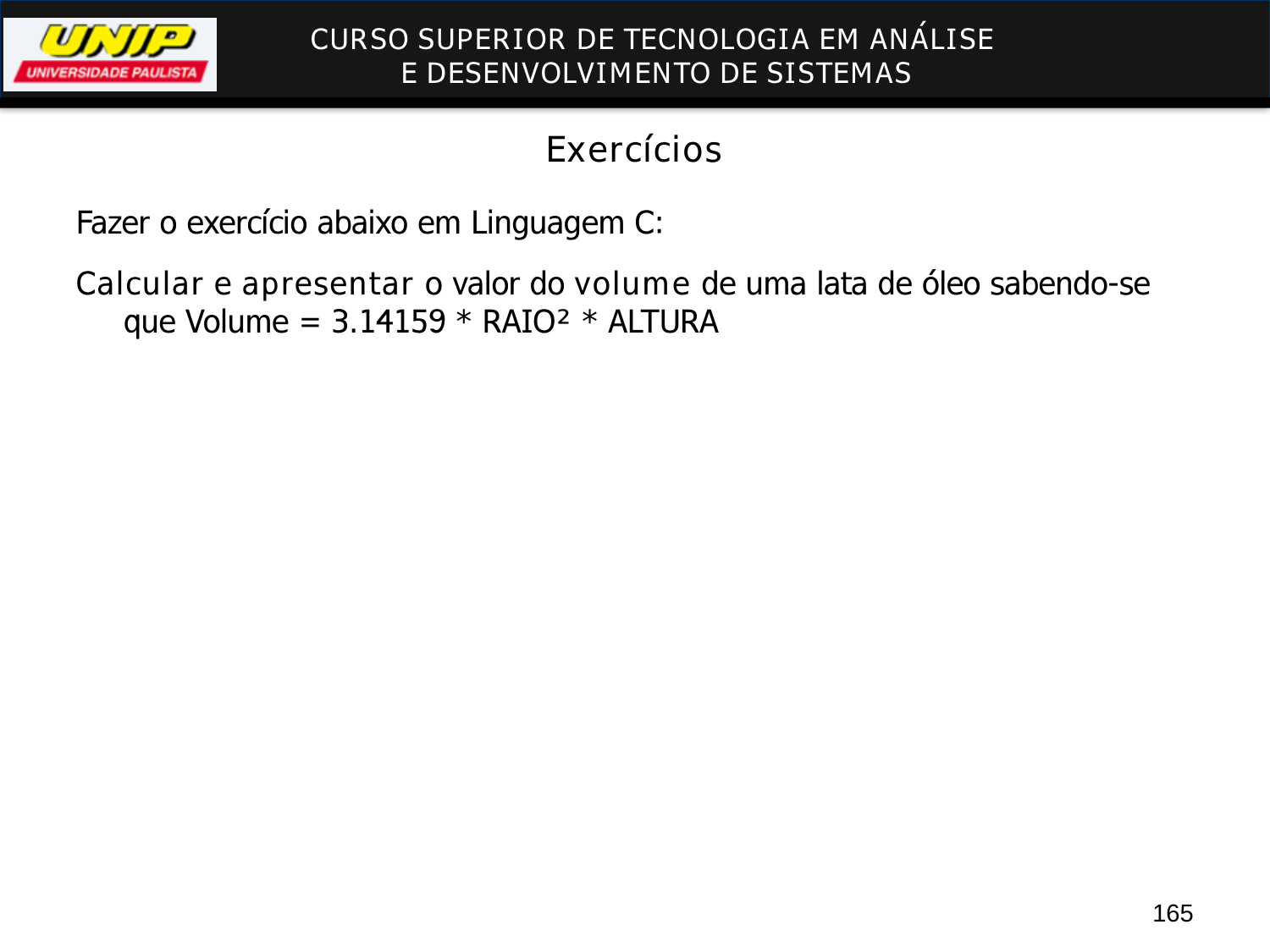

# Exercícios
Fazer o exercício abaixo em Linguagem C:
Calcular e apresentar o valor do volume de uma lata de óleo sabendo-se que Volume = 3.14159 * RAIO² * ALTURA
165